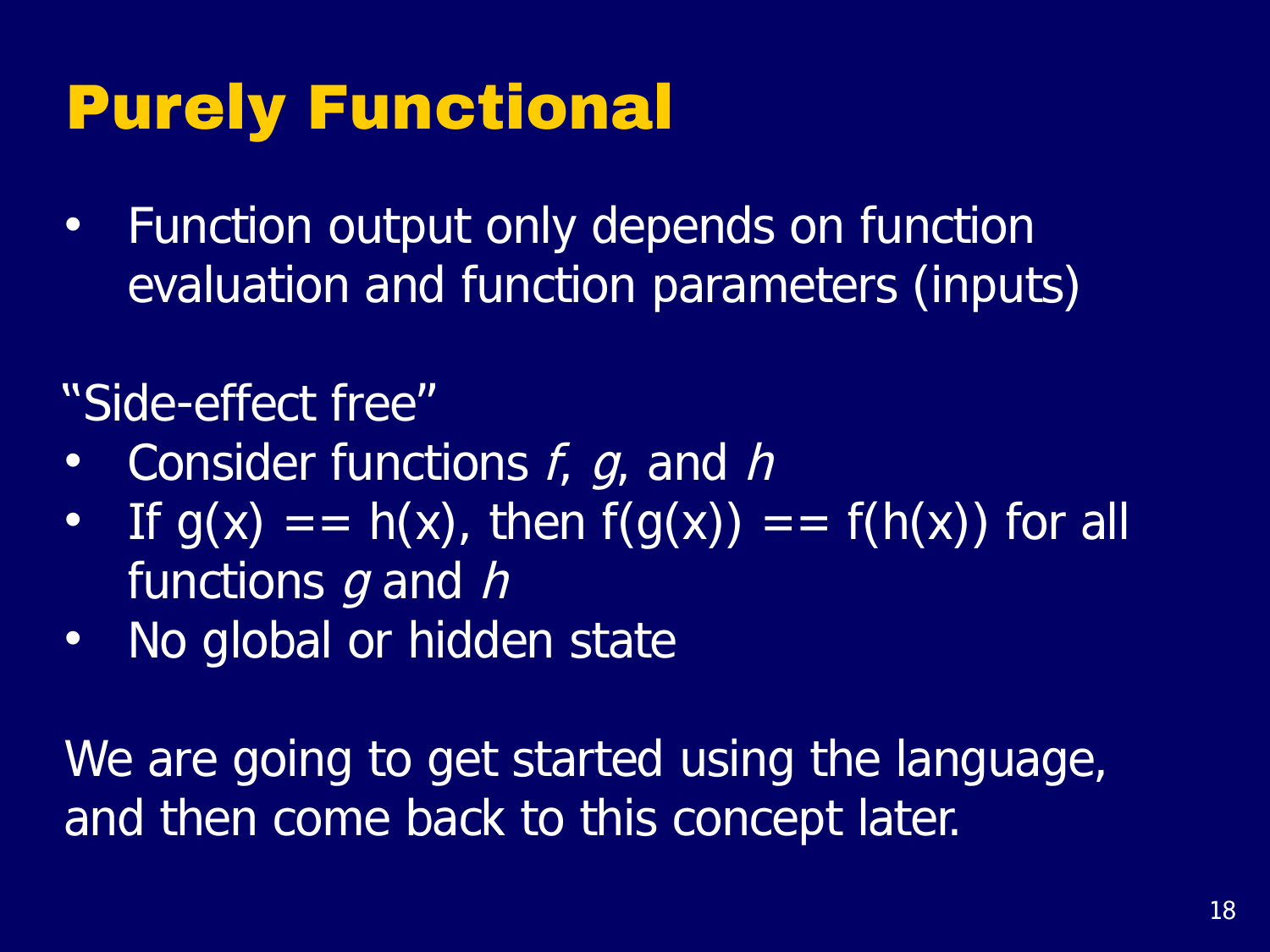

# Purely Functional
Function output only depends on function evaluation and function parameters (inputs)

“Side-effect free”
Consider functions f, g, and h
If g(x) == h(x), then f(g(x)) == f(h(x)) for all functions g and h
No global or hidden state

We are going to get started using the language, and then come back to this concept later.
18